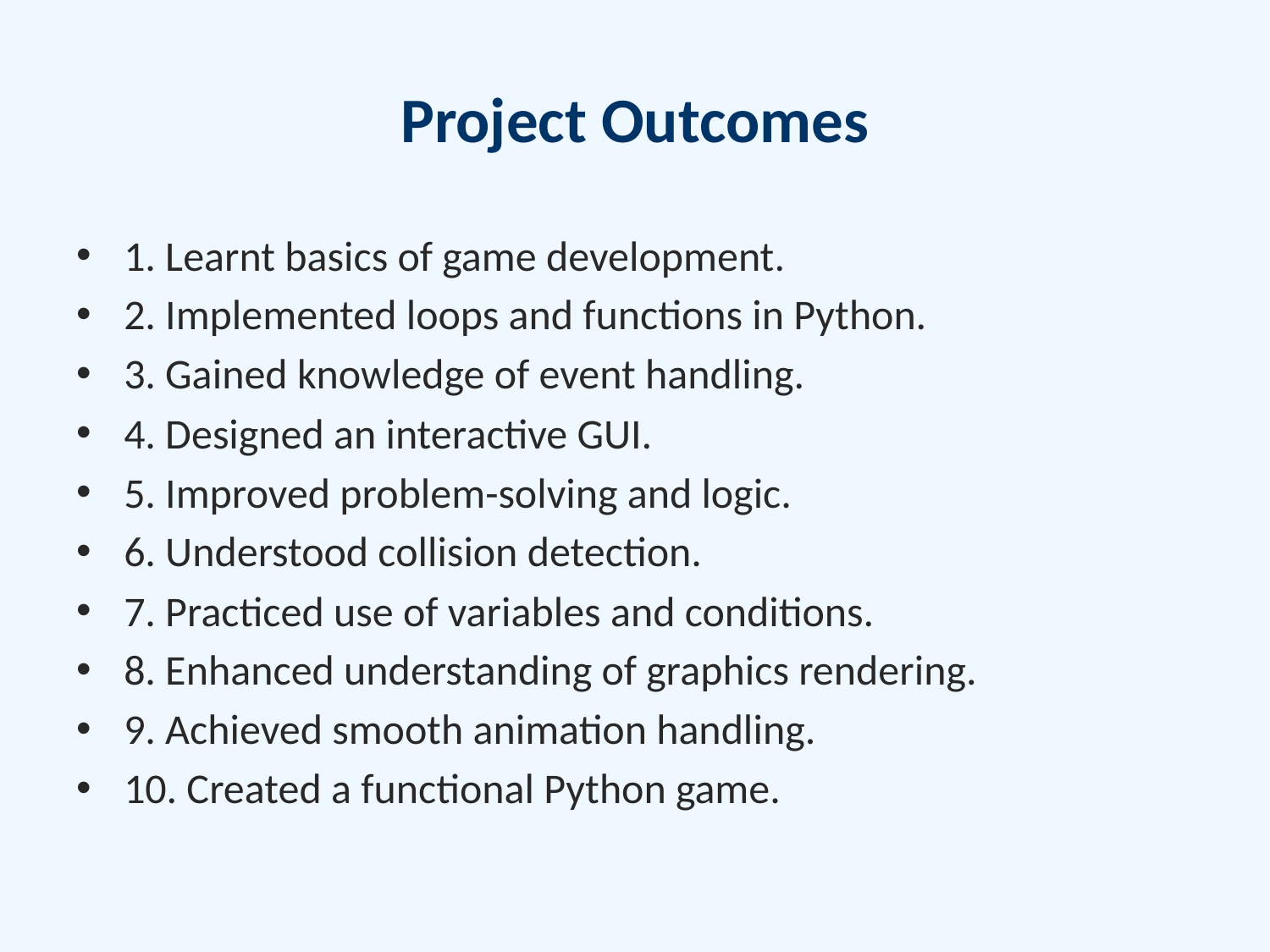

# Project Outcomes
1. Learnt basics of game development.
2. Implemented loops and functions in Python.
3. Gained knowledge of event handling.
4. Designed an interactive GUI.
5. Improved problem-solving and logic.
6. Understood collision detection.
7. Practiced use of variables and conditions.
8. Enhanced understanding of graphics rendering.
9. Achieved smooth animation handling.
10. Created a functional Python game.